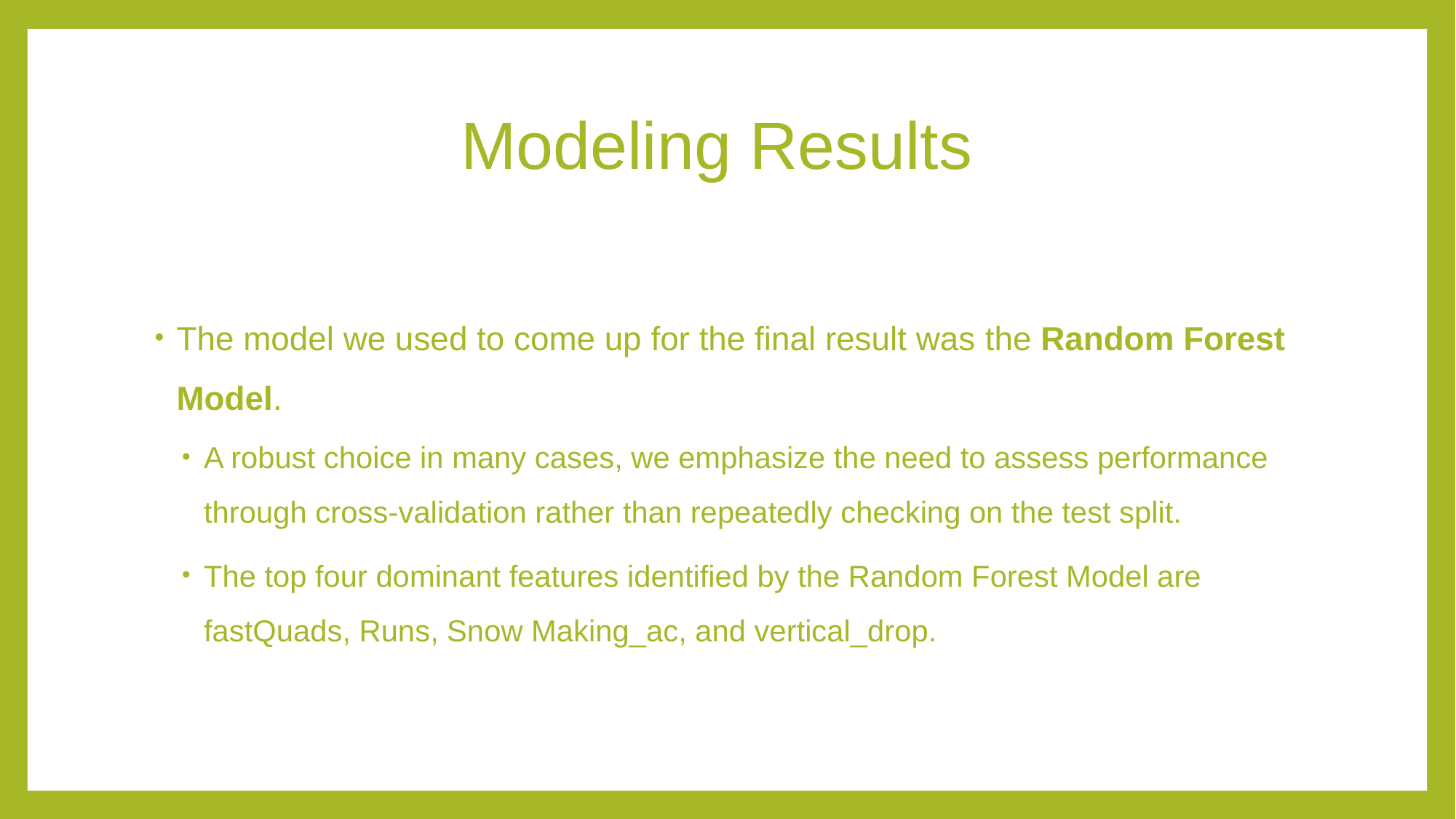

# Modeling Results
The model we used to come up for the final result was the Random Forest Model.
A robust choice in many cases, we emphasize the need to assess performance through cross-validation rather than repeatedly checking on the test split.
The top four dominant features identified by the Random Forest Model are fastQuads, Runs, Snow Making_ac, and vertical_drop.